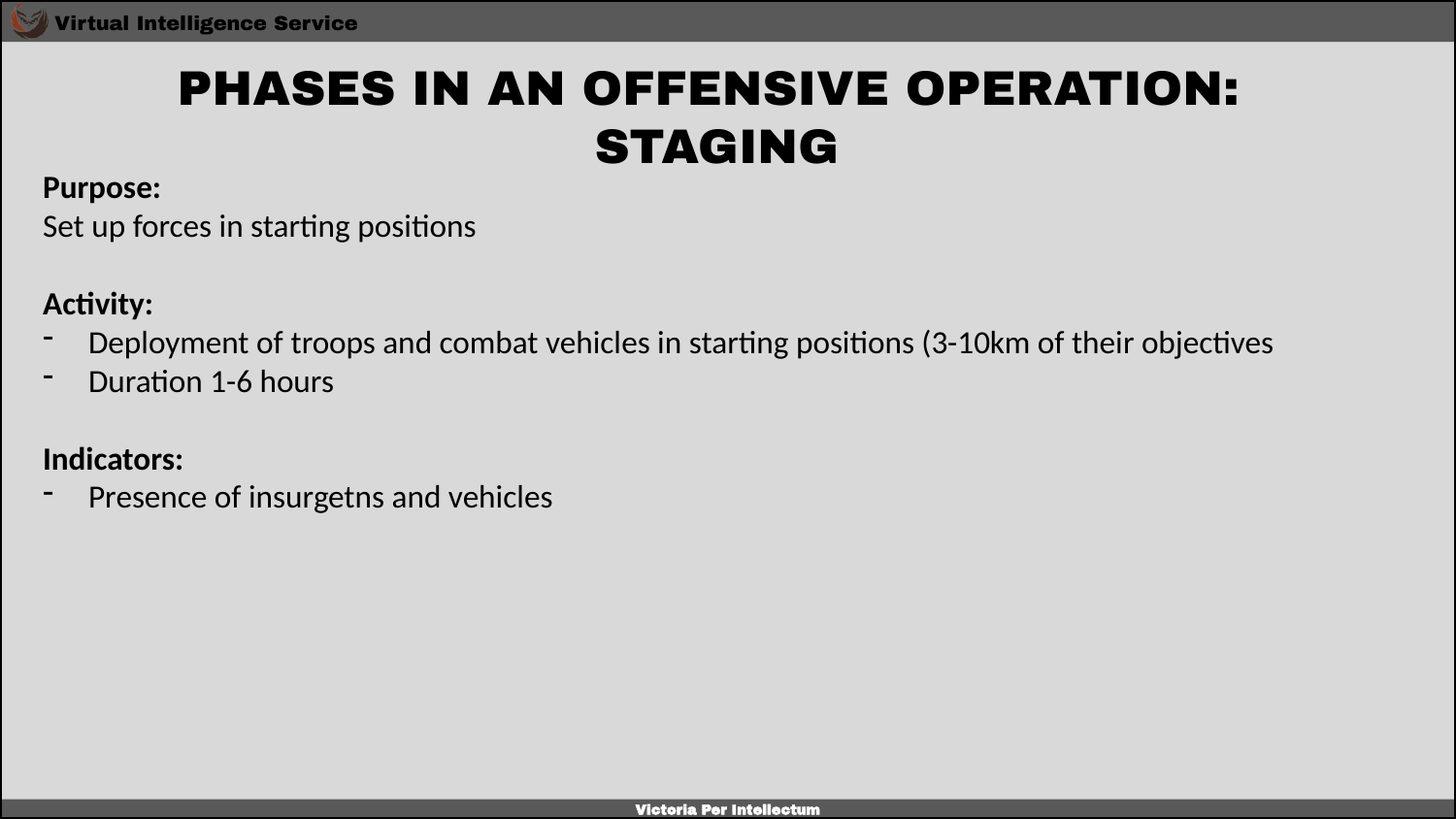

# PHASES IN AN OFFENSIVE OPERATION: STAGING
A
A
Purpose:
Set up forces in starting positions

Activity:
Deployment of troops and combat vehicles in starting positions (3-10km of their objectives
Duration 1-6 hours

Indicators:
Presence of insurgetns and vehicles

B
B
C
C
D
D
E
E
F
F